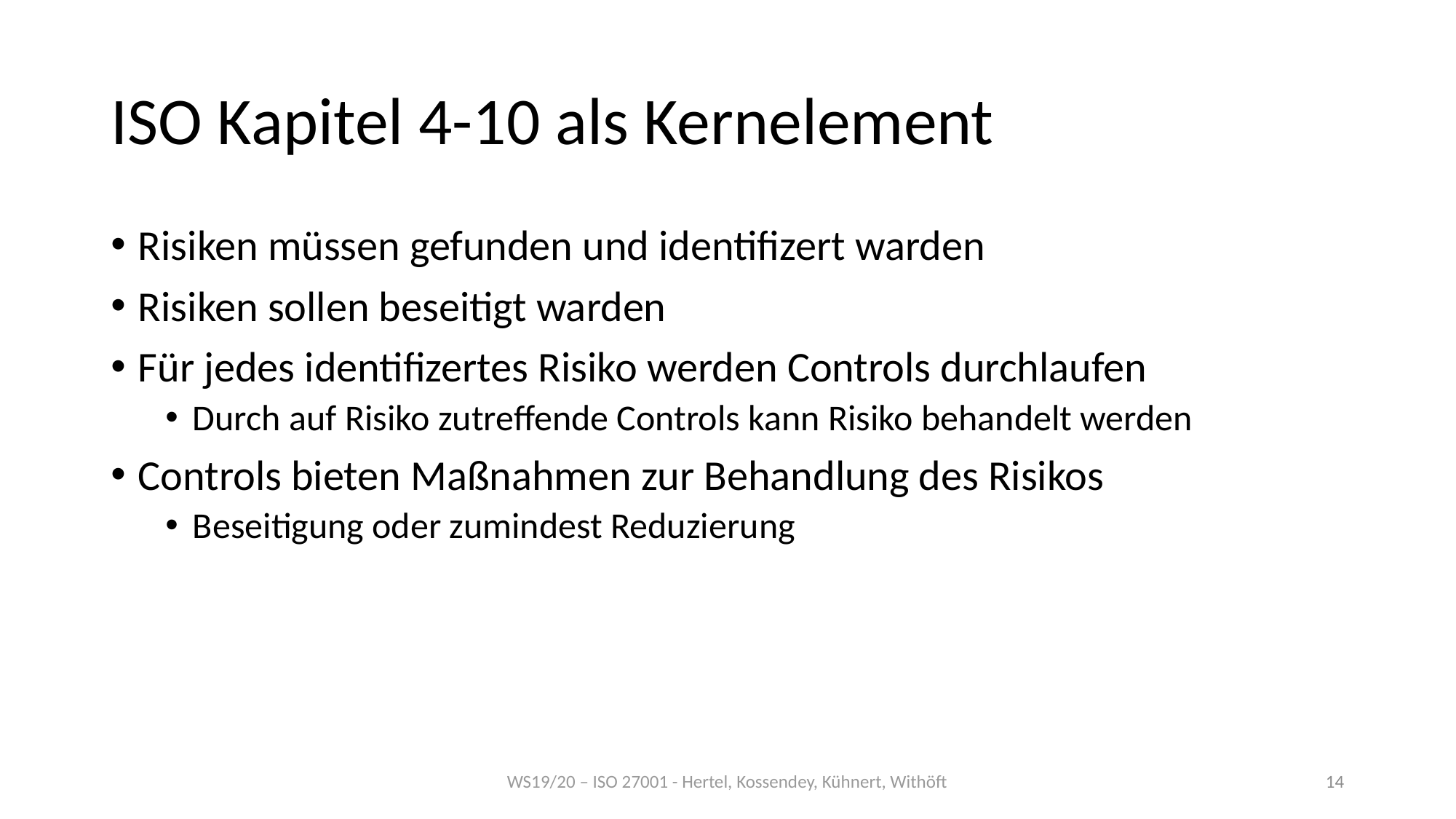

# ISO Kapitel 4-10 als Kernelement
Risiken müssen gefunden und identifizert warden
Risiken sollen beseitigt warden
Für jedes identifizertes Risiko werden Controls durchlaufen
Durch auf Risiko zutreffende Controls kann Risiko behandelt werden
Controls bieten Maßnahmen zur Behandlung des Risikos
Beseitigung oder zumindest Reduzierung
WS19/20 – ISO 27001 - Hertel, Kossendey, Kühnert, Withöft
14